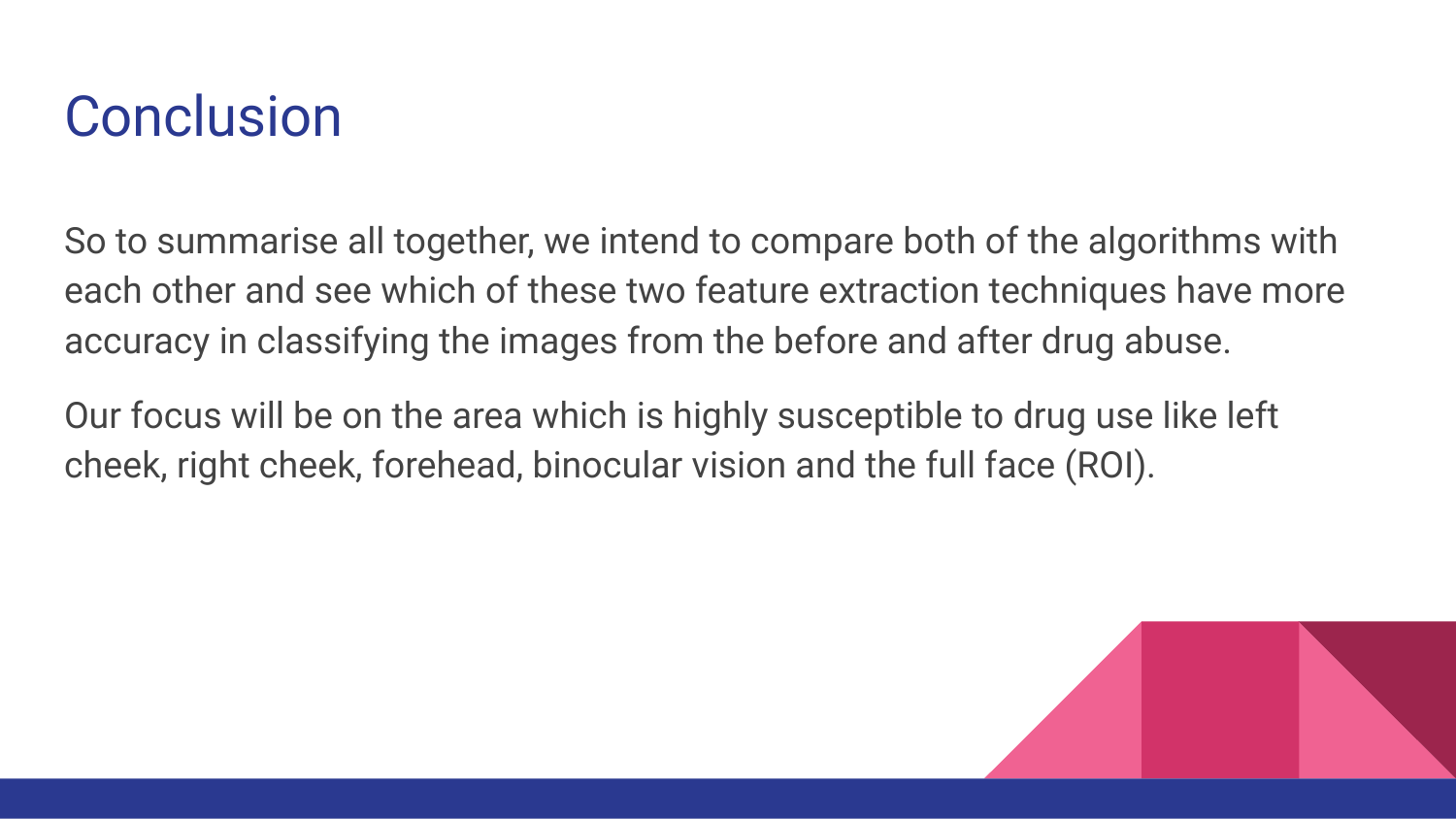

# Conclusion
So to summarise all together, we intend to compare both of the algorithms with each other and see which of these two feature extraction techniques have more accuracy in classifying the images from the before and after drug abuse.
Our focus will be on the area which is highly susceptible to drug use like left cheek, right cheek, forehead, binocular vision and the full face (ROI).